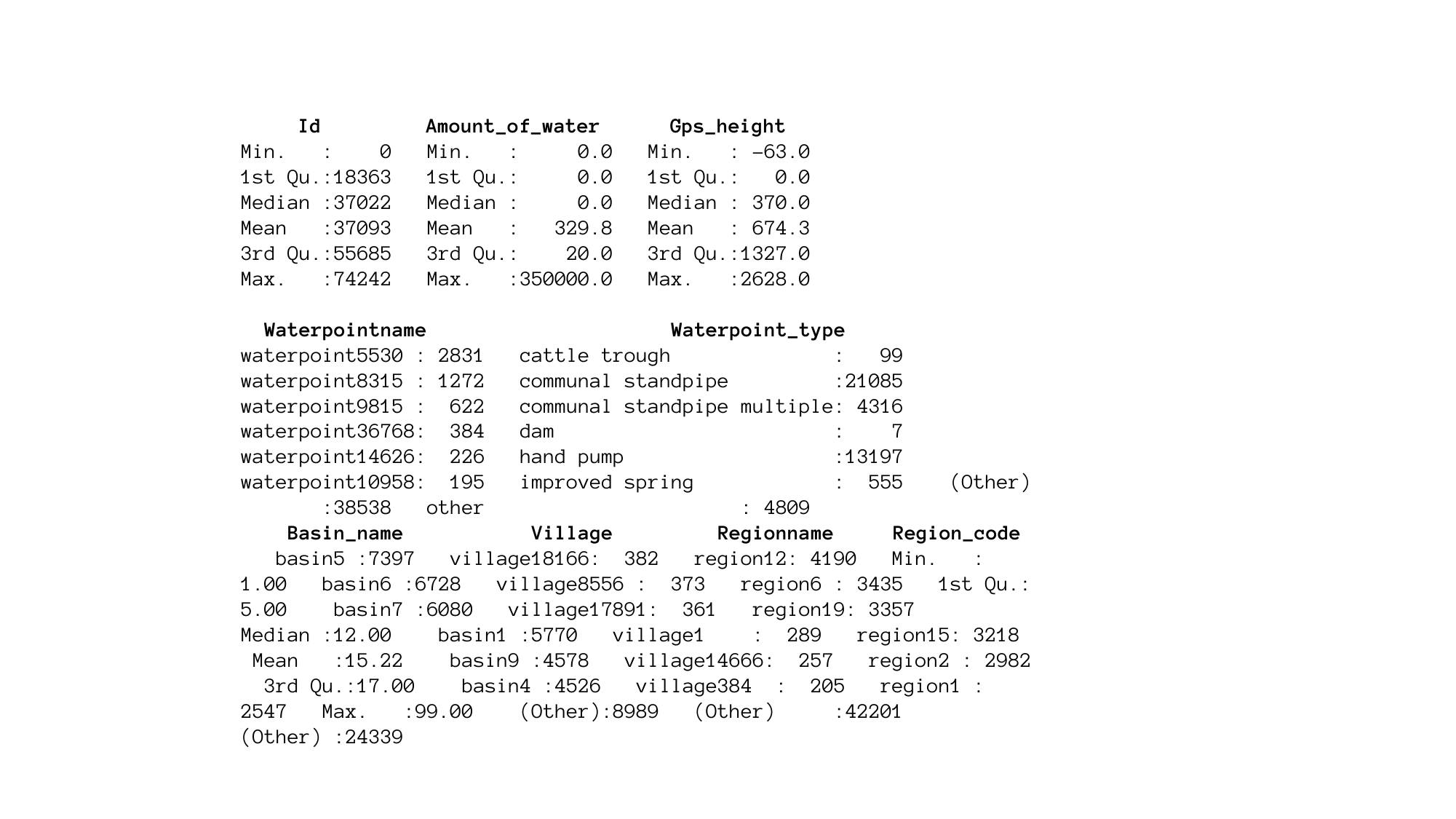

Id         Amount_of_water      Gps_height
Min.   :    0   Min.   :     0.0   Min.   : -63.0
1st Qu.:18363   1st Qu.:     0.0   1st Qu.:   0.0
Median :37022   Median :     0.0   Median : 370.0
Mean   :37093   Mean   :   329.8   Mean   : 674.3
3rd Qu.:55685   3rd Qu.:    20.0   3rd Qu.:1327.0
Max.   :74242   Max.   :350000.0   Max.   :2628.0

  Waterpointname                     Waterpoint_type
waterpoint5530 : 2831   cattle trough              :   99   waterpoint8315 : 1272   communal standpipe         :21085    waterpoint9815 :  622   communal standpipe multiple: 4316    waterpoint36768:  384   dam                        :    7    waterpoint14626:  226   hand pump                  :13197    waterpoint10958:  195   improved spring            :  555    (Other)        :38538   other                      : 4809
    Basin_name           Village         Regionname     Region_code     basin5 :7397   village18166:  382   region12: 4190   Min.   : 1.00   basin6 :6728   village8556 :  373   region6 : 3435   1st Qu.: 5.00    basin7 :6080   village17891:  361   region19: 3357   Median :12.00    basin1 :5770   village1    :  289   region15: 3218   Mean   :15.22    basin9 :4578   village14666:  257   region2 : 2982   3rd Qu.:17.00    basin4 :4526   village384  :  205   region1 : 2547   Max.   :99.00    (Other):8989   (Other)     :42201   (Other) :24339